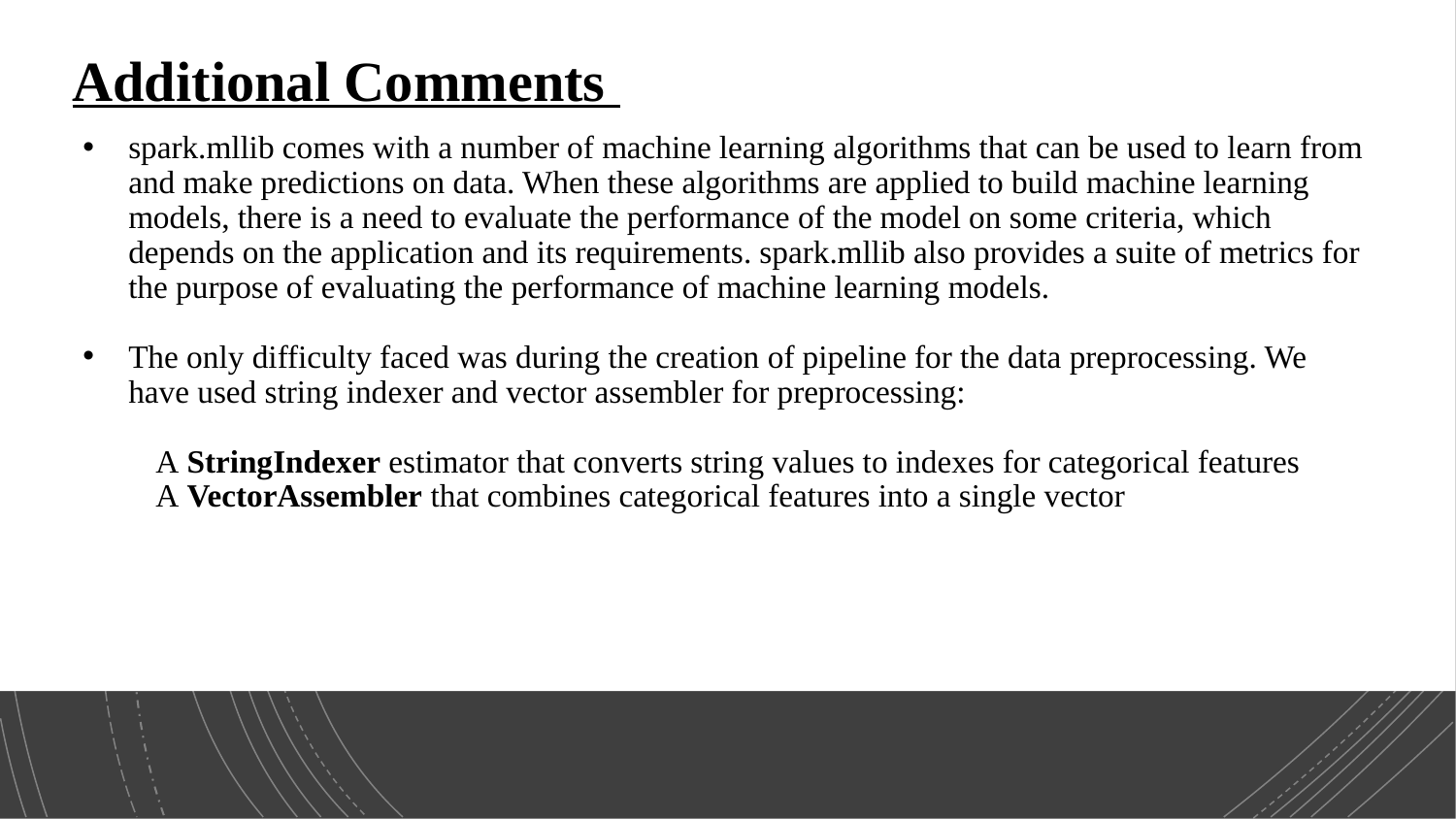

# Additional Comments
spark.mllib comes with a number of machine learning algorithms that can be used to learn from and make predictions on data. When these algorithms are applied to build machine learning models, there is a need to evaluate the performance of the model on some criteria, which depends on the application and its requirements. spark.mllib also provides a suite of metrics for the purpose of evaluating the performance of machine learning models.

The only difficulty faced was during the creation of pipeline for the data preprocessing. We have used string indexer and vector assembler for preprocessing:

A StringIndexer estimator that converts string values to indexes for categorical features	   A VectorAssembler that combines categorical features into a single vector